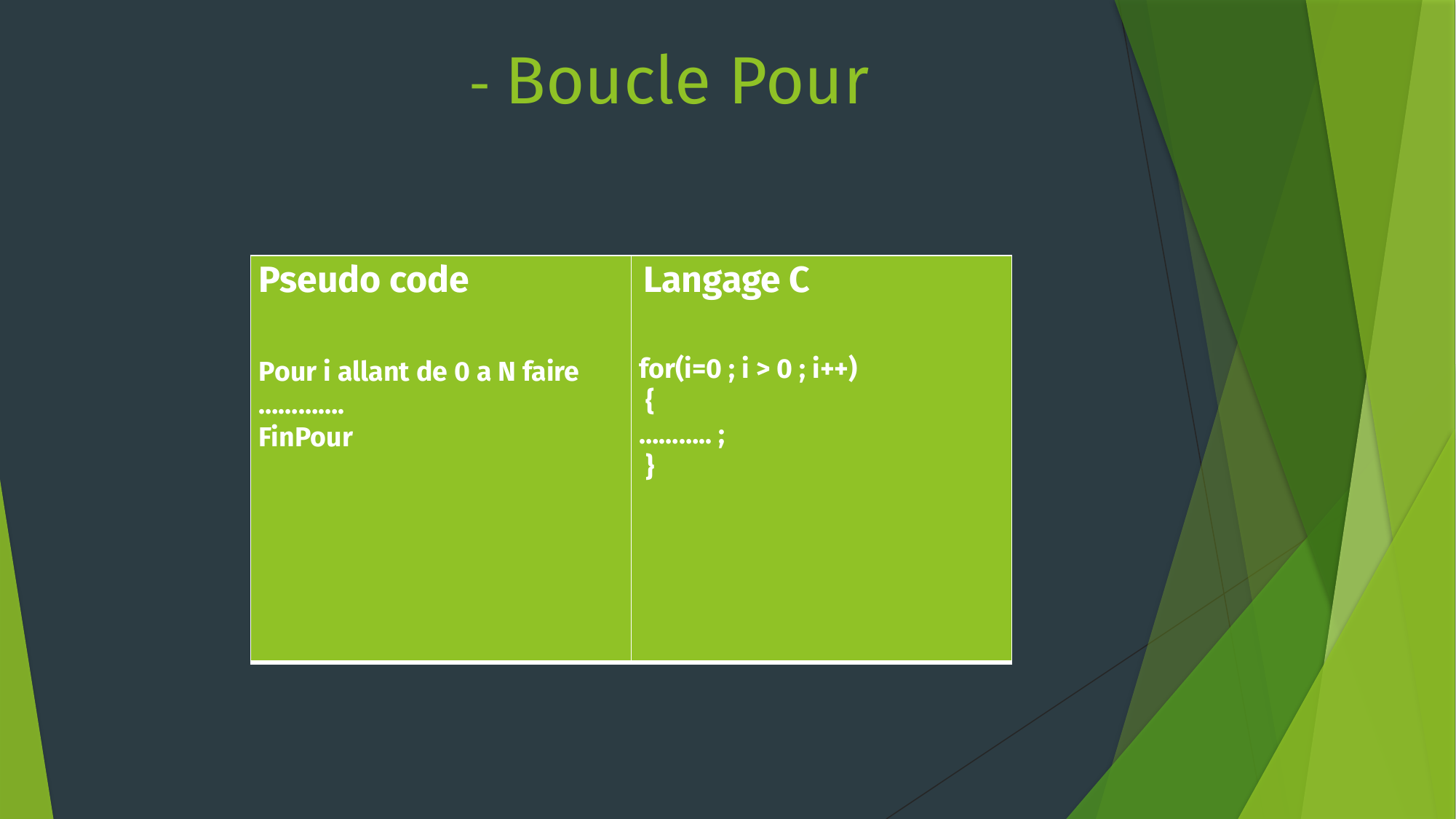

# - Boucle Pour
| Pseudo code Pour i allant de 0 a N faire …………. FinPour | Langage C for(i=0 ; i > 0 ; i++) { ……….. ; } |
| --- | --- |